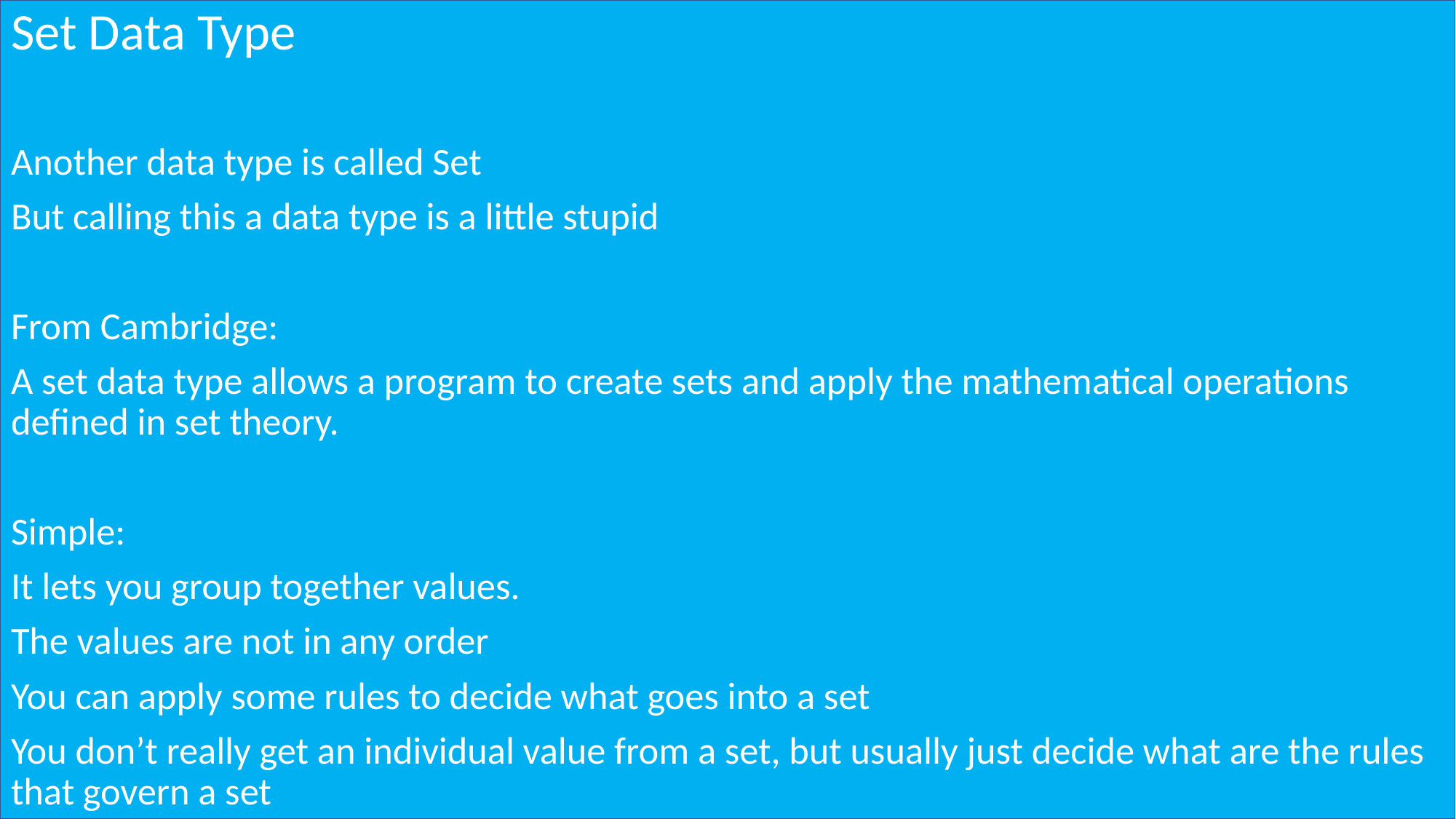

# Set Data Type

Another data type is called Set
But calling this a data type is a little stupid

From Cambridge:
A set data type allows a program to create sets and apply the mathematical operations defined in set theory.

Simple:
It lets you group together values.
The values are not in any order
You can apply some rules to decide what goes into a set
You don’t really get an individual value from a set, but usually just decide what are the rules that govern a set